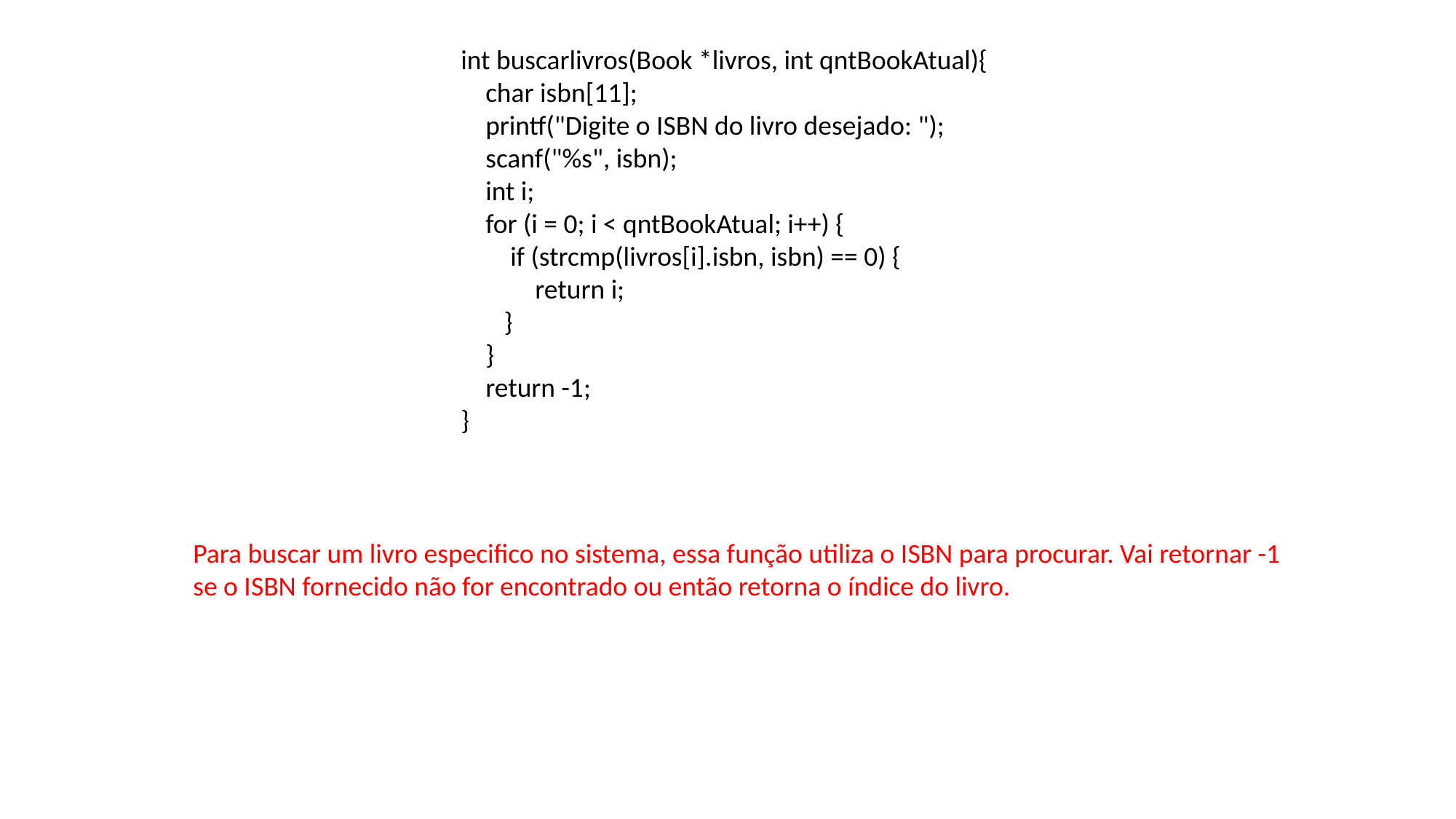

int buscarlivros(Book *livros, int qntBookAtual){
    char isbn[11];
    printf("Digite o ISBN do livro desejado: ");
    scanf("%s", isbn);
    int i;
    for (i = 0; i < qntBookAtual; i++) {
        if (strcmp(livros[i].isbn, isbn) == 0) {
            return i;
       }
    }
    return -1;
}
Para buscar um livro especifico no sistema, essa função utiliza o ISBN para procurar. Vai retornar -1 se o ISBN fornecido não for encontrado ou então retorna o índice do livro.